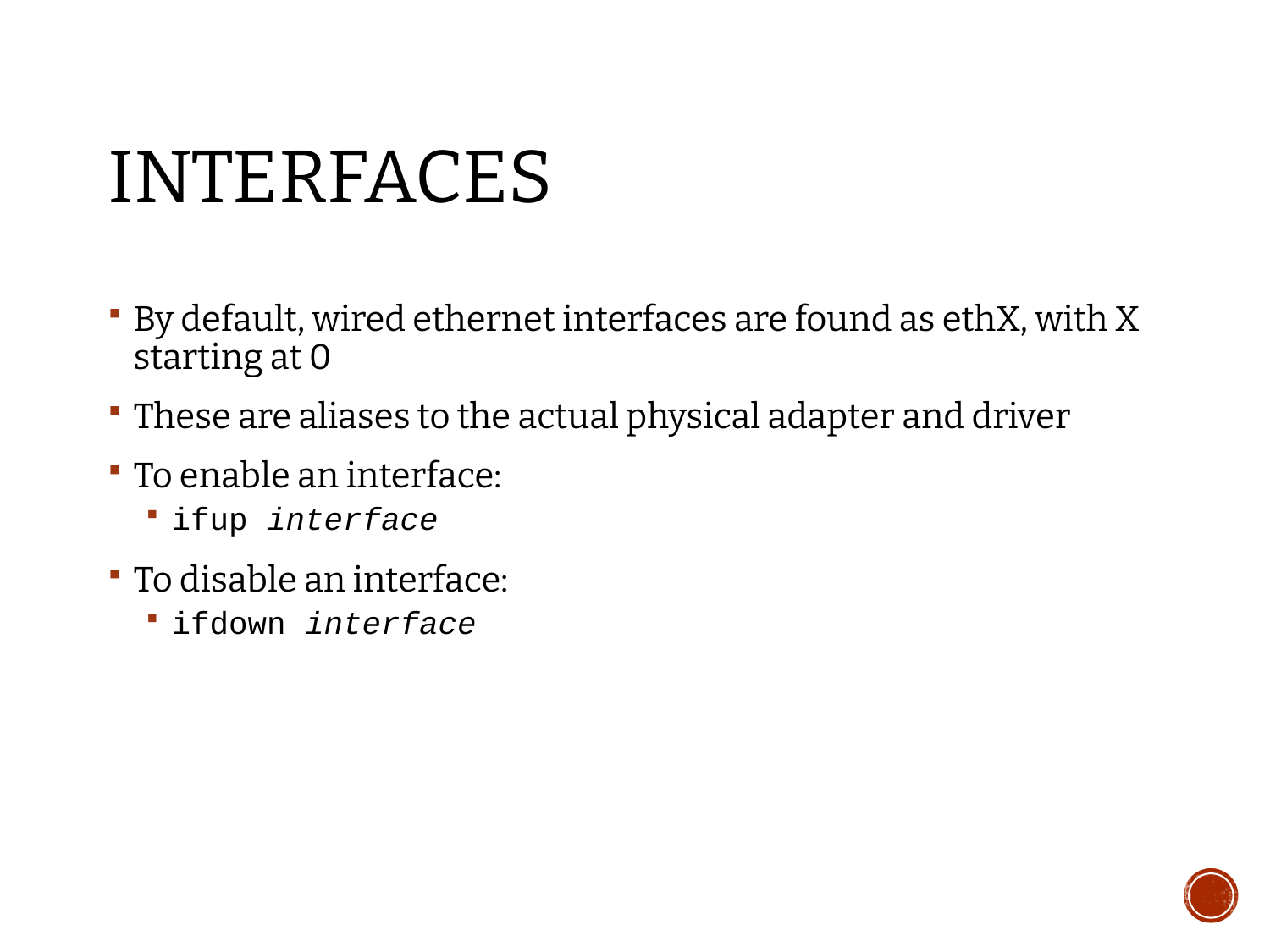

# Interfaces
By default, wired ethernet interfaces are found as ethX, with X starting at 0
These are aliases to the actual physical adapter and driver
To enable an interface:
ifup interface
To disable an interface:
ifdown interface